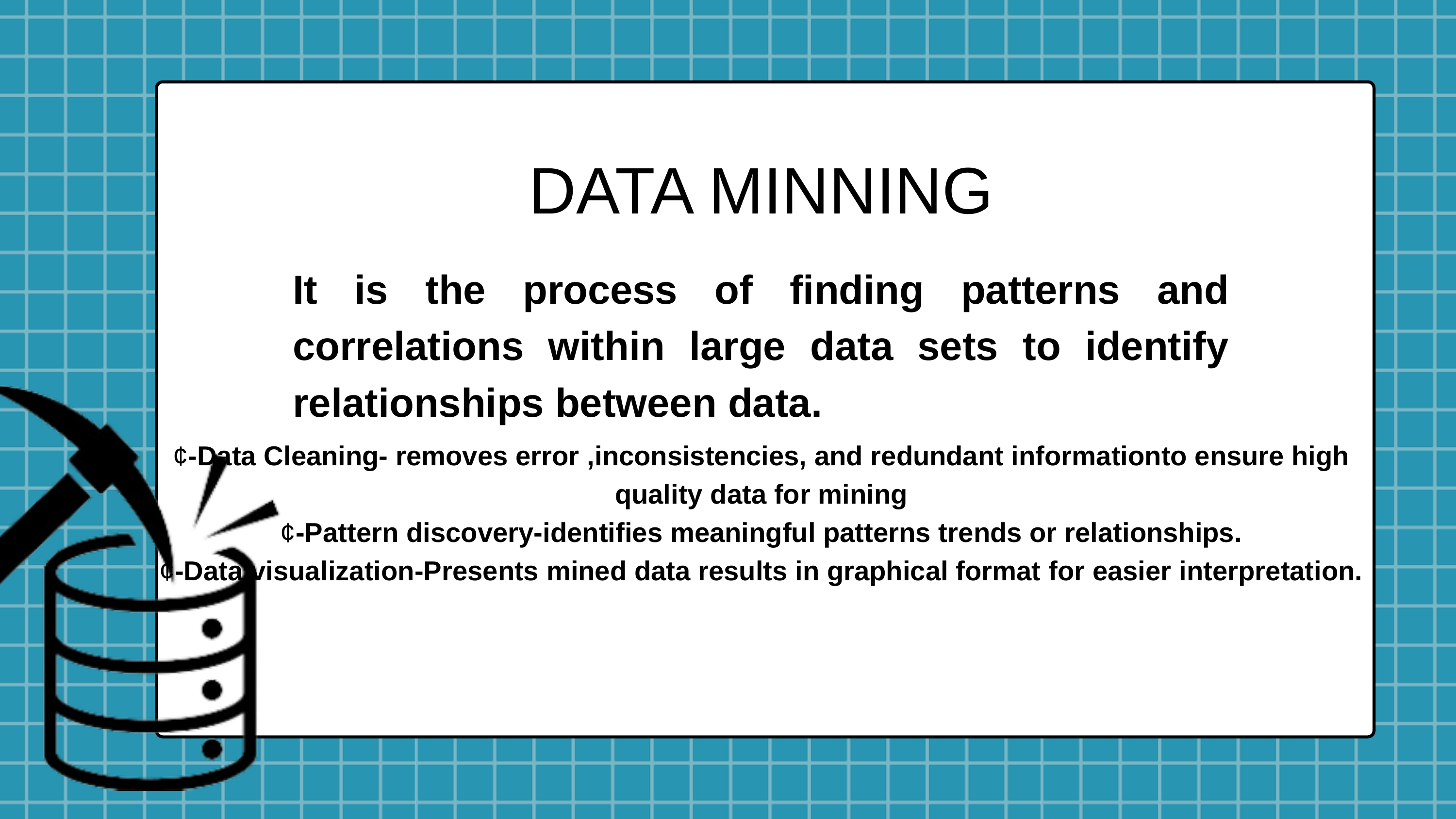

DATA MINNING
It is the process of finding patterns and correlations within large data sets to identify relationships between data.

¢-Data Cleaning- removes error ,inconsistencies, and redundant informationto ensure high quality data for mining
¢-Pattern discovery-identifies meaningful patterns trends or relationships.
¢-Data visualization-Presents mined data results in graphical format for easier interpretation.